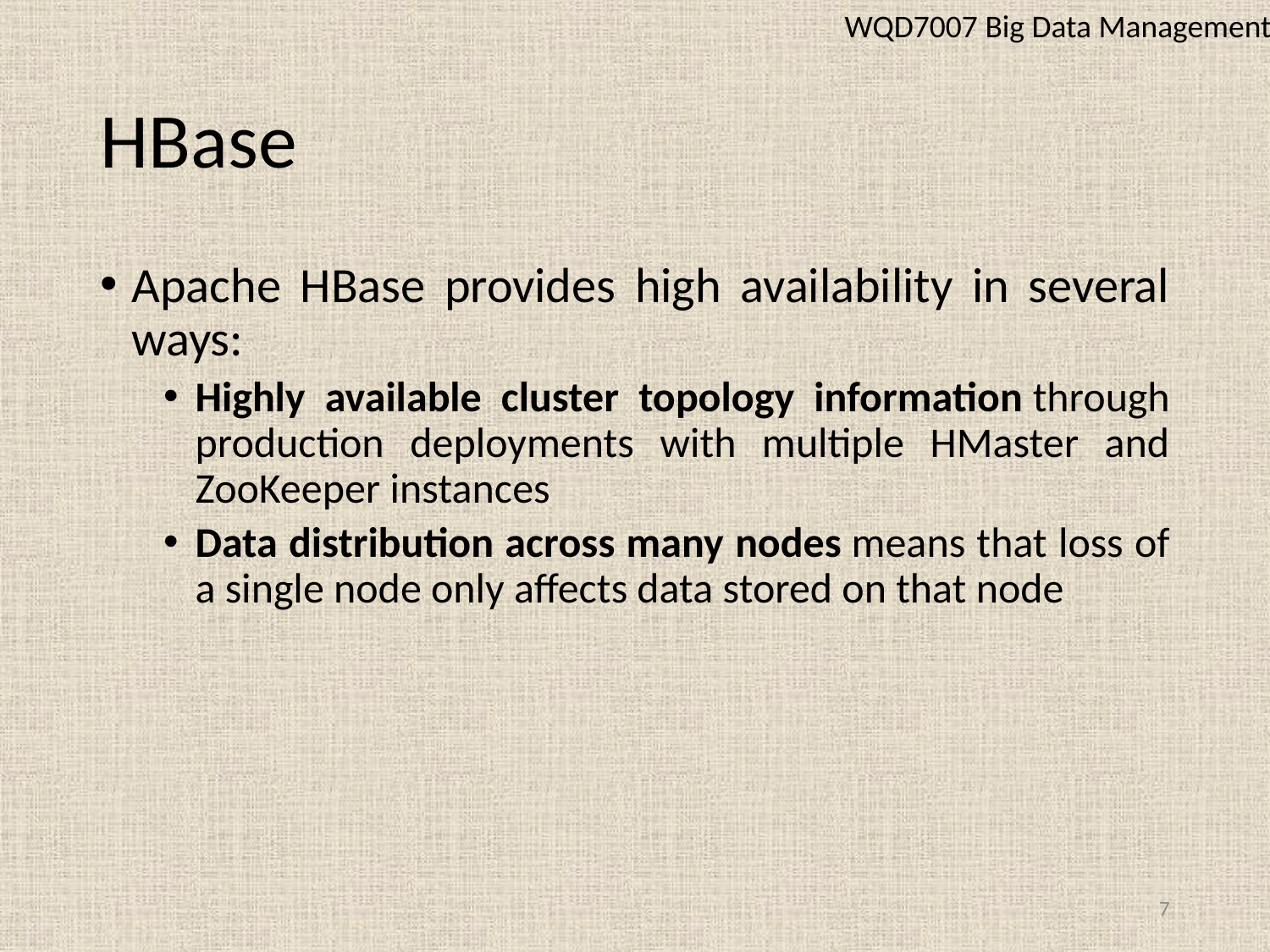

WQD7007 Big Data Management
# HBase
Apache HBase provides high availability in several ways:
Highly available cluster topology information through production deployments with multiple HMaster and ZooKeeper instances
Data distribution across many nodes means that loss of a single node only affects data stored on that node

7